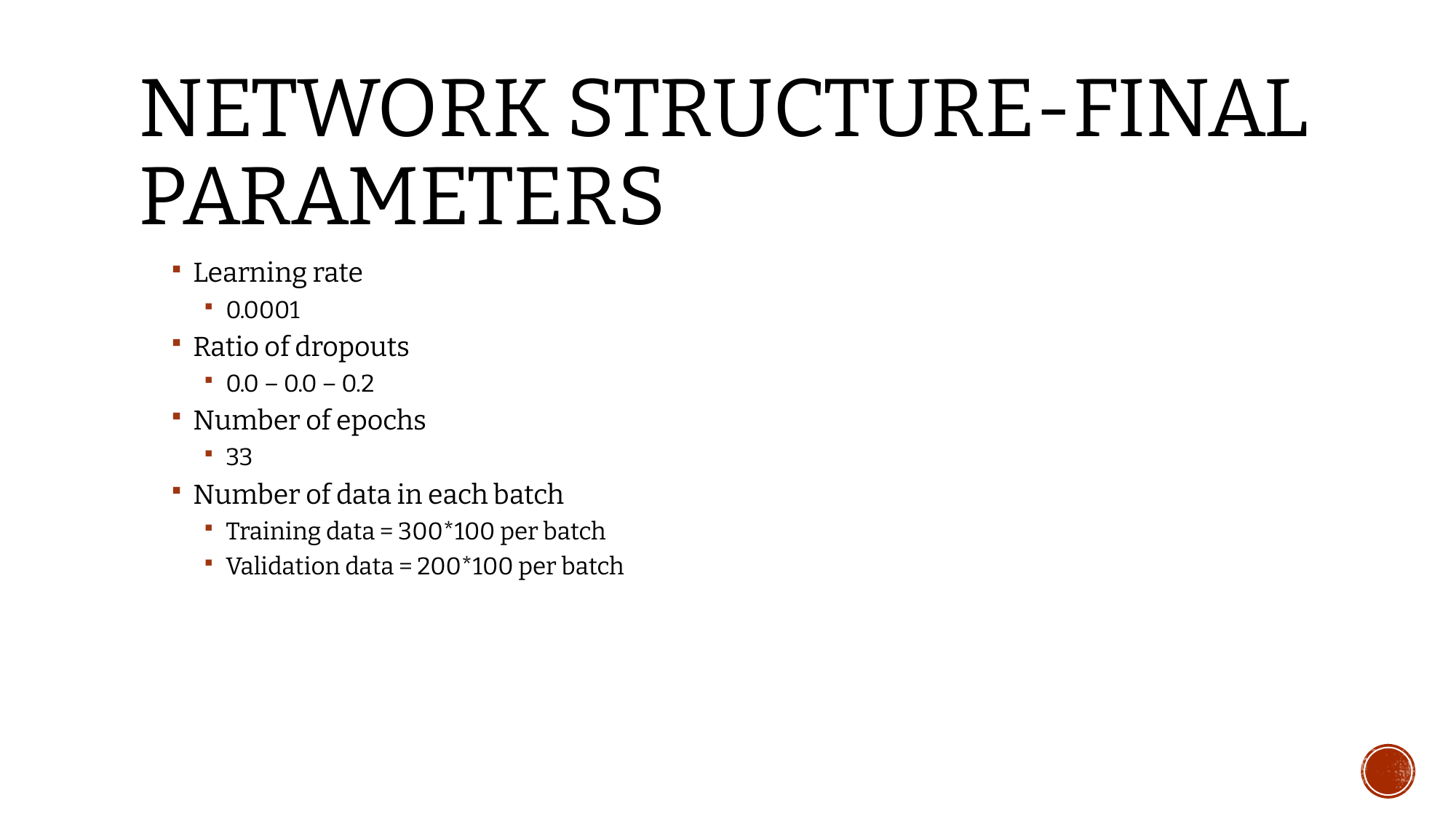

# Network structure-final parameters
Learning rate
0.0001
Ratio of dropouts
0.0 – 0.0 – 0.2
Number of epochs
33
Number of data in each batch
Training data = 300*100 per batch
Validation data = 200*100 per batch